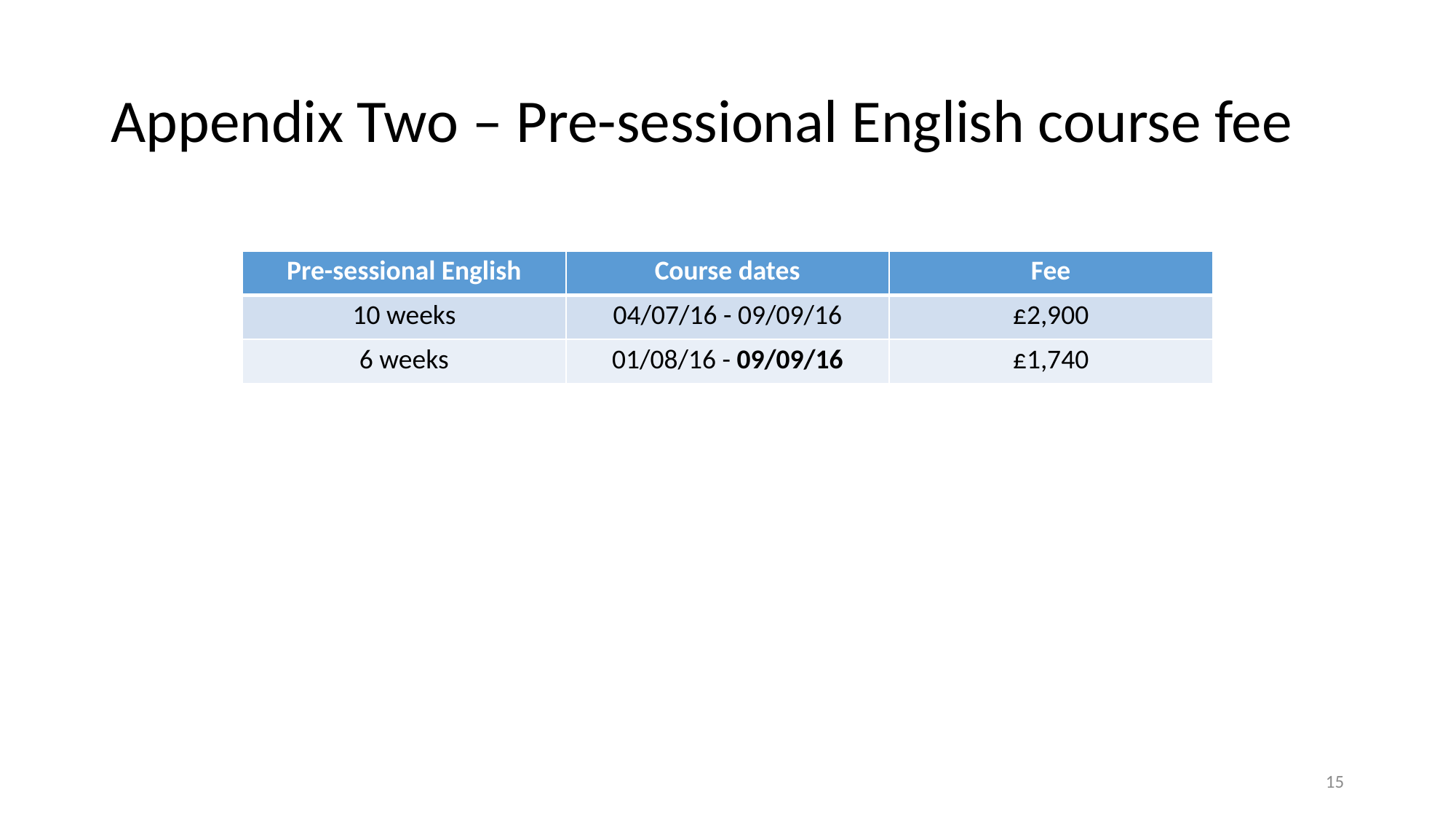

# Appendix Two – Pre-sessional English course fee
| Pre-sessional English | Course dates | Fee |
| --- | --- | --- |
| 10 weeks | 04/07/16 - 09/09/16 | £2,900 |
| 6 weeks | 01/08/16 - 09/09/16 | £1,740 |
15